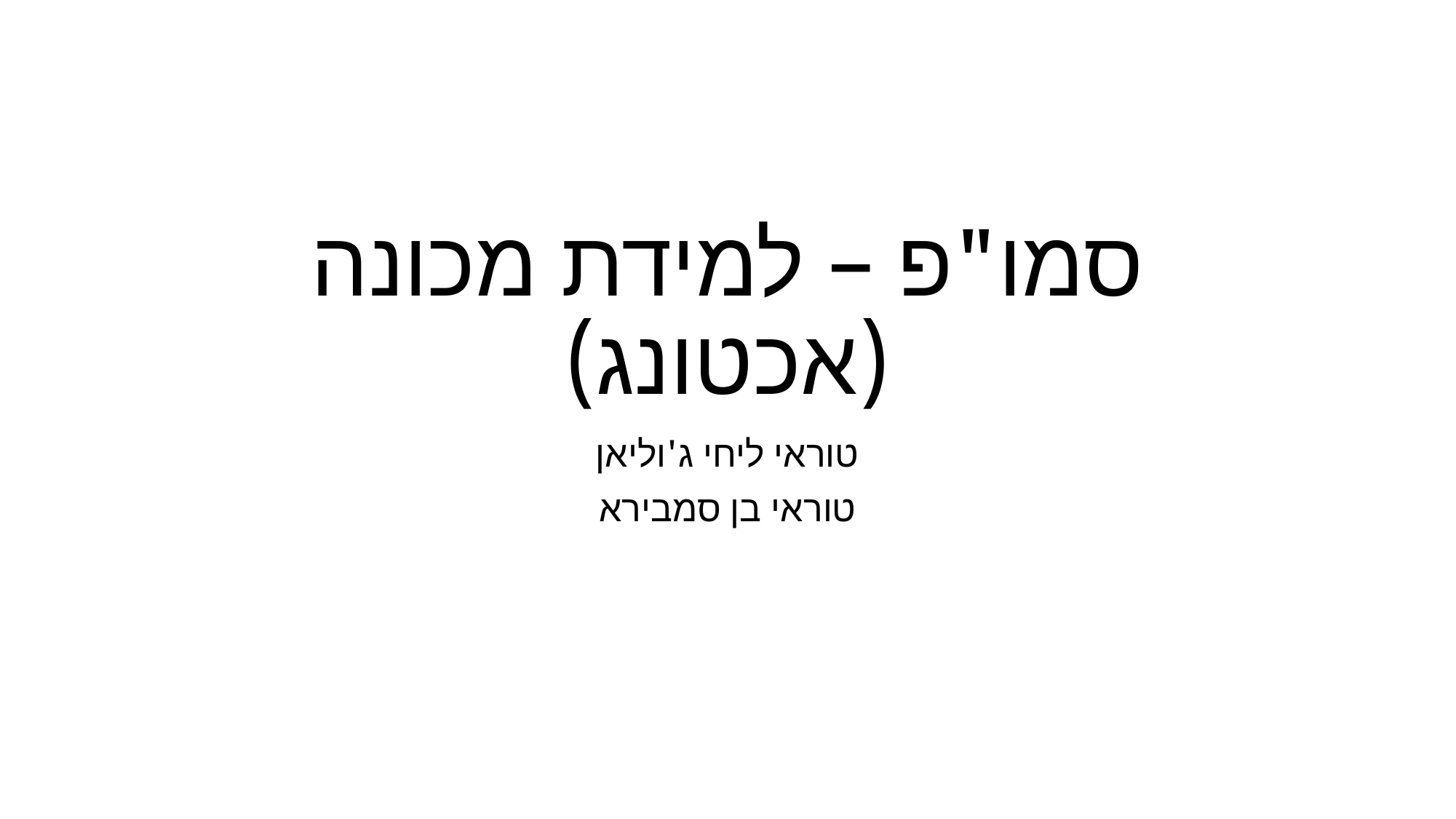

# סמו"פ – למידת מכונה (אכטונג)
טוראי ליחי ג'וליאן
טוראי בן סמבירא